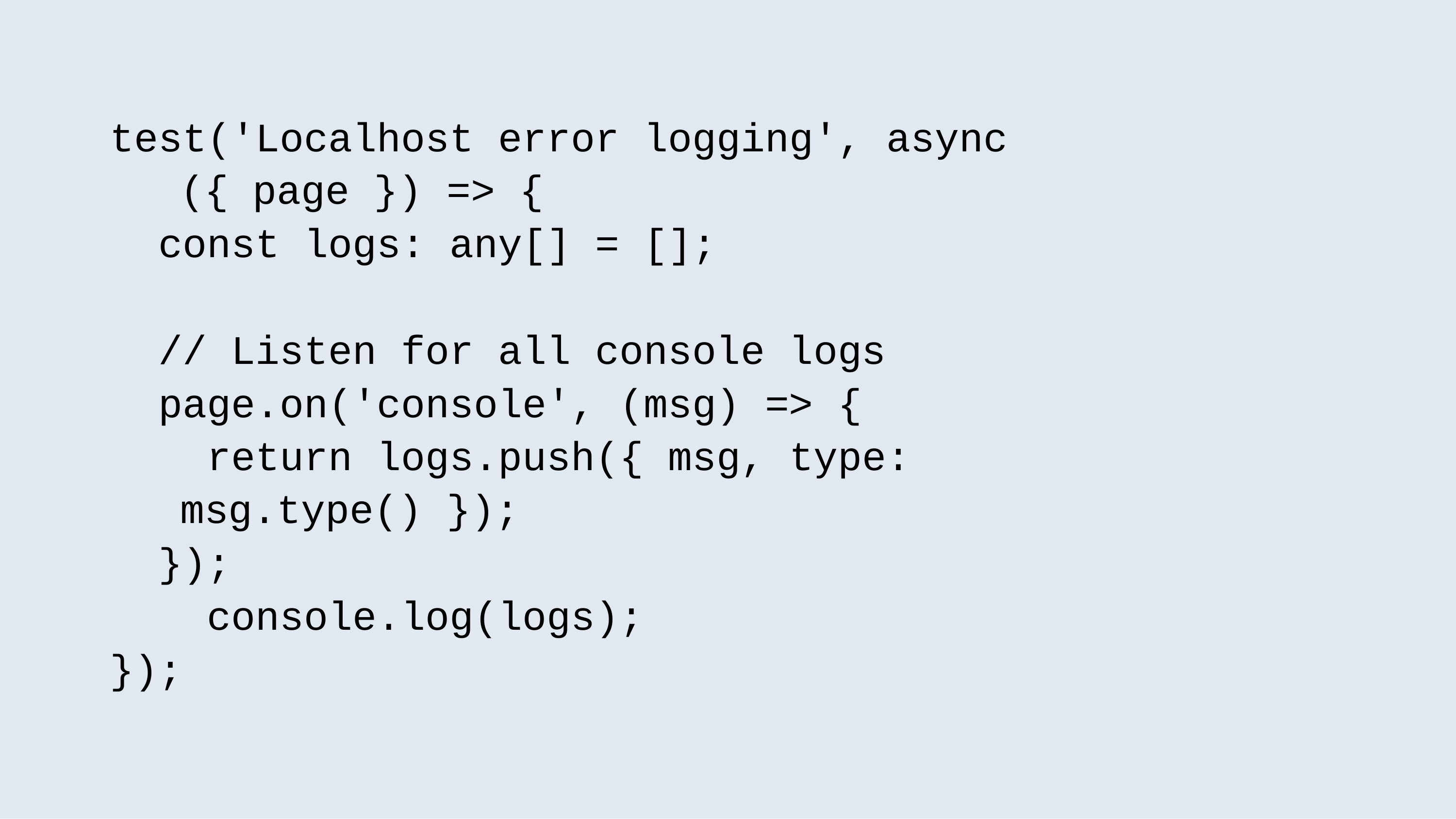

test('Localhost error logging', async ({ page }) => {
  const logs: any[] = [];

  // Listen for all console logs
  page.on('console', (msg) => {
    return logs.push({ msg, type: msg.type() });
  });
    console.log(logs);
});
5